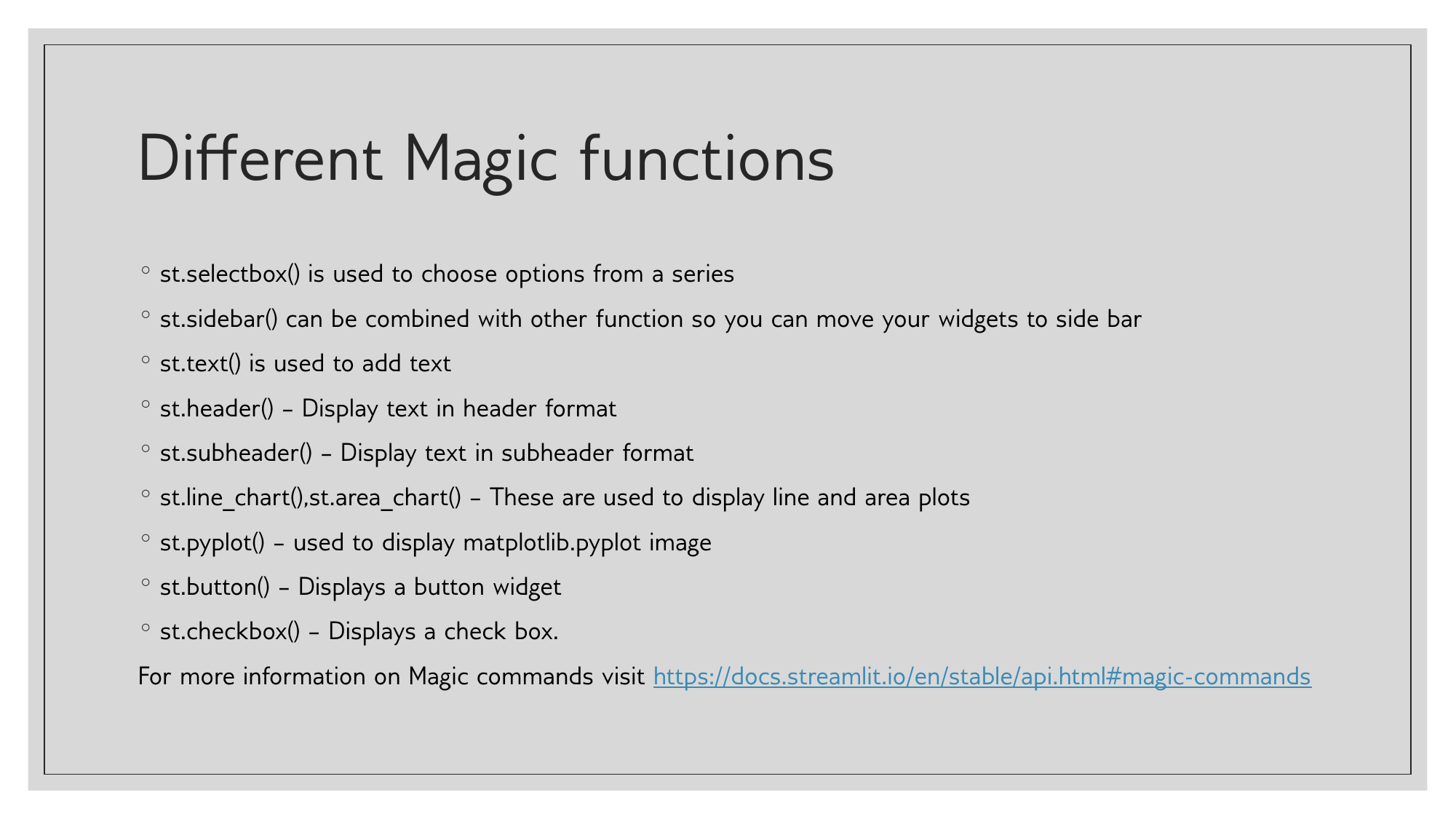

# Different Magic functions
st.selectbox() is used to choose options from a series
st.sidebar() can be combined with other function so you can move your widgets to side bar
st.text() is used to add text
st.header() – Display text in header format
st.subheader() – Display text in subheader format
st.line_chart(),st.area_chart() – These are used to display line and area plots
st.pyplot() – used to display matplotlib.pyplot image
st.button() – Displays a button widget
st.checkbox() – Displays a check box.
For more information on Magic commands visit https://docs.streamlit.io/en/stable/api.html#magic-commands